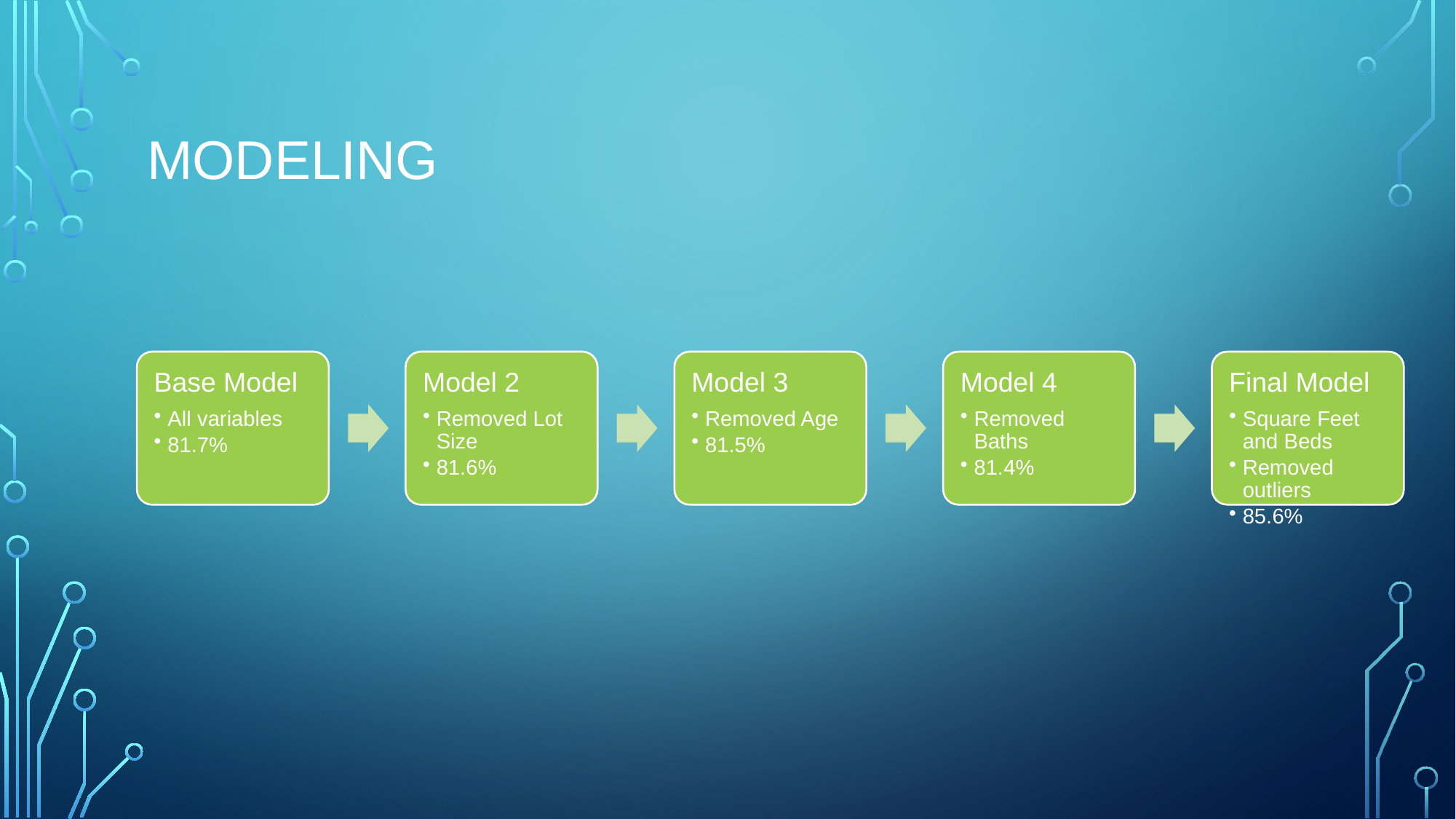

# Modeling
Base Model
All variables
81.7%

Model 2
Removed Lot Size
81.6%

Model 3
Removed Age
81.5%

Model 4
Removed Baths
81.4%

Final Model
Square Feet and Beds
Removed outliers
85.6%